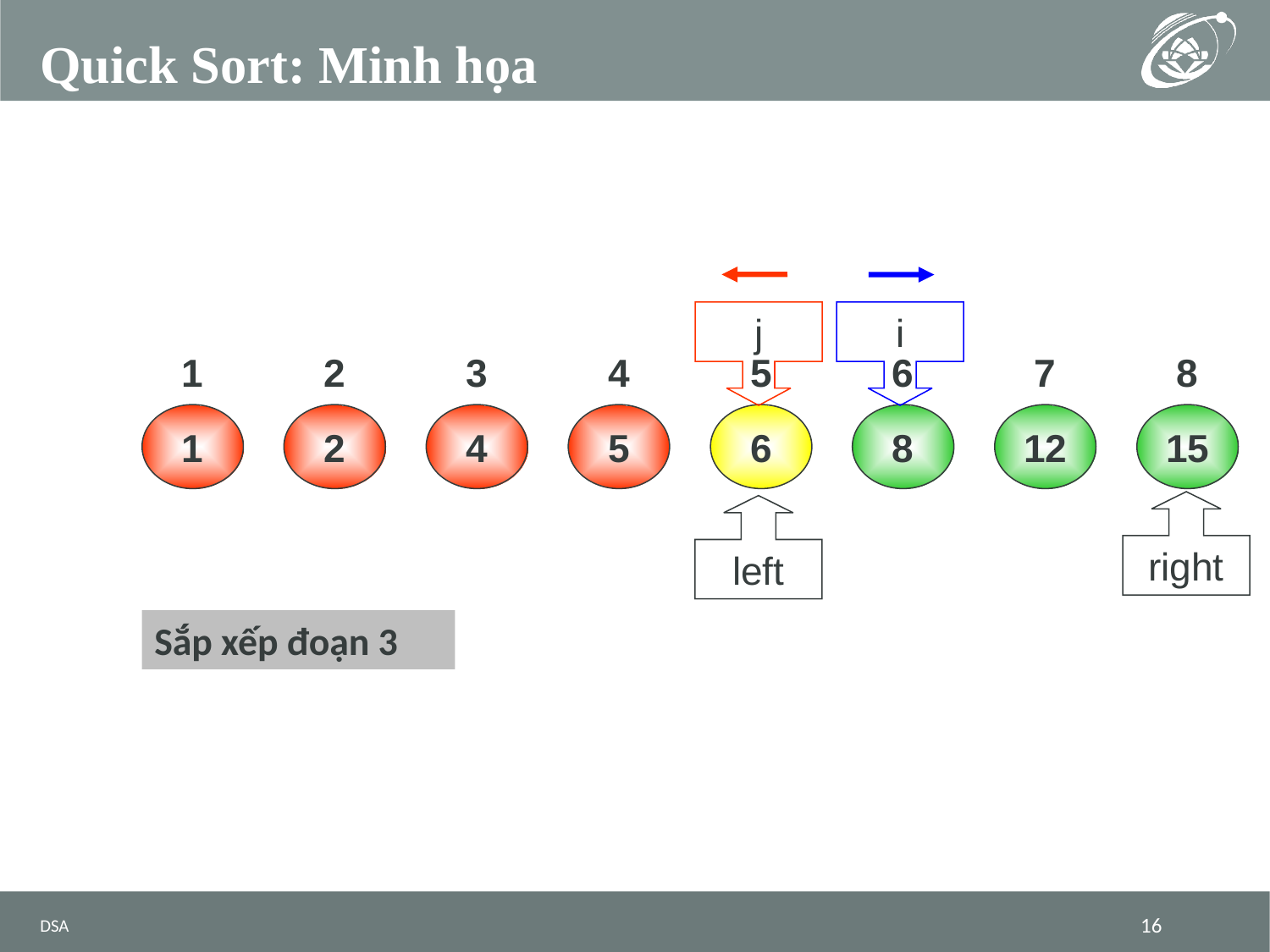

# Quick Sort: Minh họa

j

i
1
2
3
4
5
6
7
8
1
2
4
5
6
8
12
15
right
left
Sắp xếp đoạn 3

DSA
16